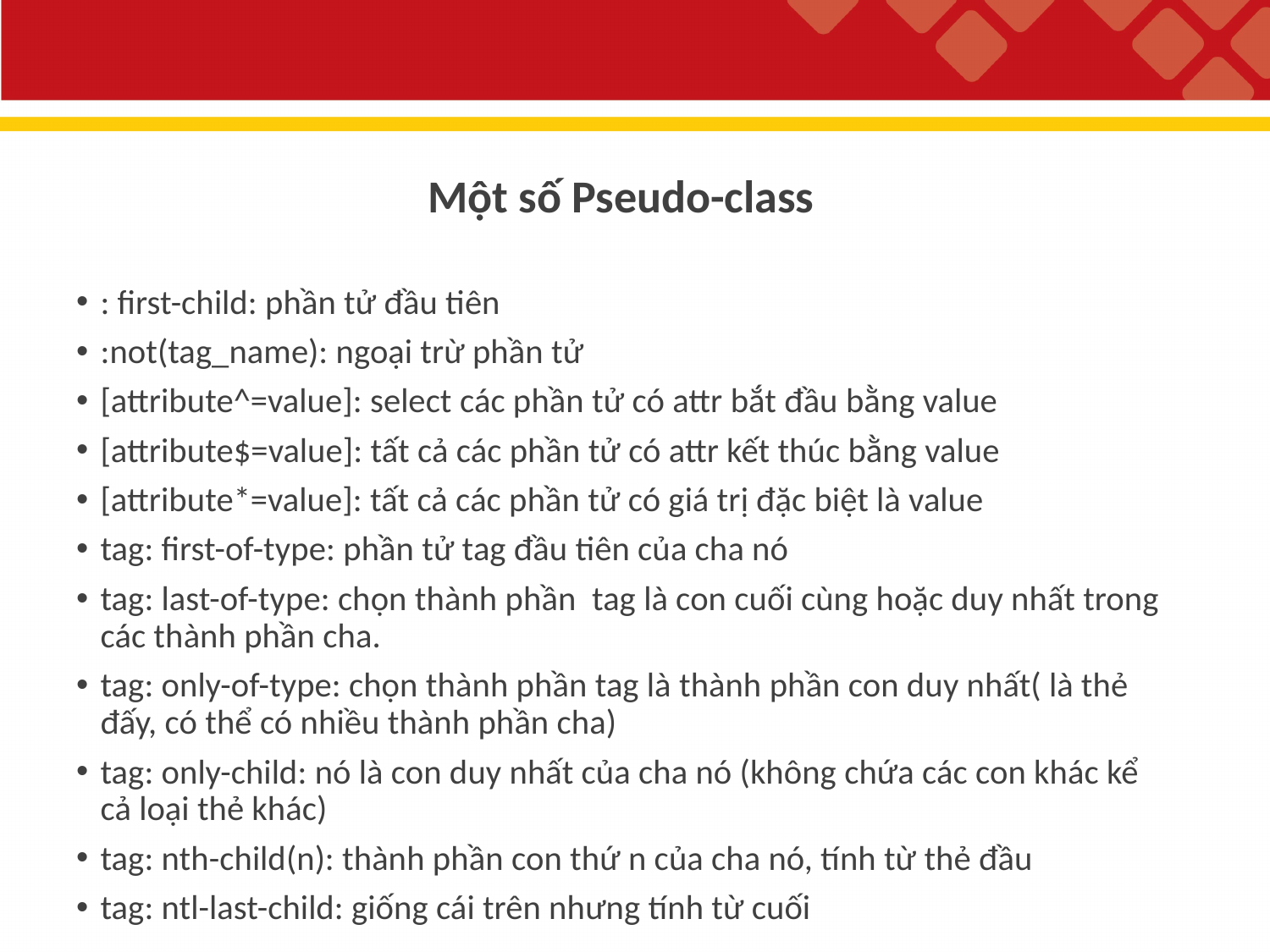

Một số Pseudo-class

: first-child: phần tử đầu tiên
:not(tag_name): ngoại trừ phần tử
[attribute^=value]: select các phần tử có attr bắt đầu bằng value
[attribute$=value]: tất cả các phần tử có attr kết thúc bằng value
[attribute*=value]: tất cả các phần tử có giá trị đặc biệt là value
tag: first-of-type: phần tử tag đầu tiên của cha nó
tag: last-of-type: chọn thành phần  tag là con cuối cùng hoặc duy nhất trong các thành phần cha.
tag: only-of-type: chọn thành phần tag là thành phần con duy nhất( là thẻ đấy, có thể có nhiều thành phần cha)
tag: only-child: nó là con duy nhất của cha nó (không chứa các con khác kể cả loại thẻ khác)
tag: nth-child(n): thành phần con thứ n của cha nó, tính từ thẻ đầu
tag: ntl-last-child: giống cái trên nhưng tính từ cuối